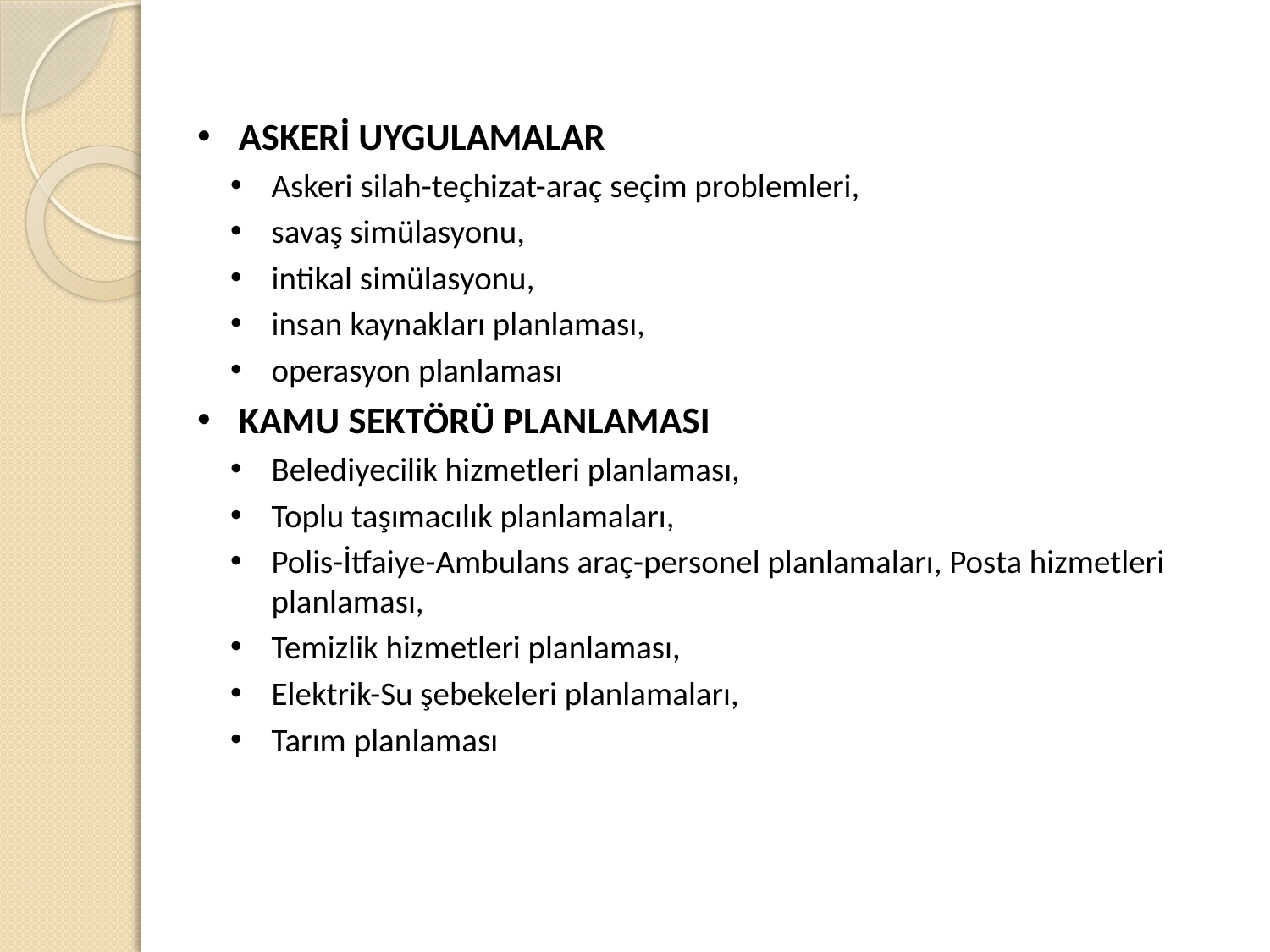

ASKERİ UYGULAMALAR
Askeri silah-teçhizat-araç seçim problemleri,
savaş simülasyonu,
intikal simülasyonu,
insan kaynakları planlaması,
operasyon planlaması
KAMU SEKTÖRÜ PLANLAMASI
Belediyecilik hizmetleri planlaması,
Toplu taşımacılık planlamaları,
Polis-İtfaiye-Ambulans araç-personel planlamaları, Posta hizmetleri planlaması,
Temizlik hizmetleri planlaması,
Elektrik-Su şebekeleri planlamaları,
Tarım planlaması